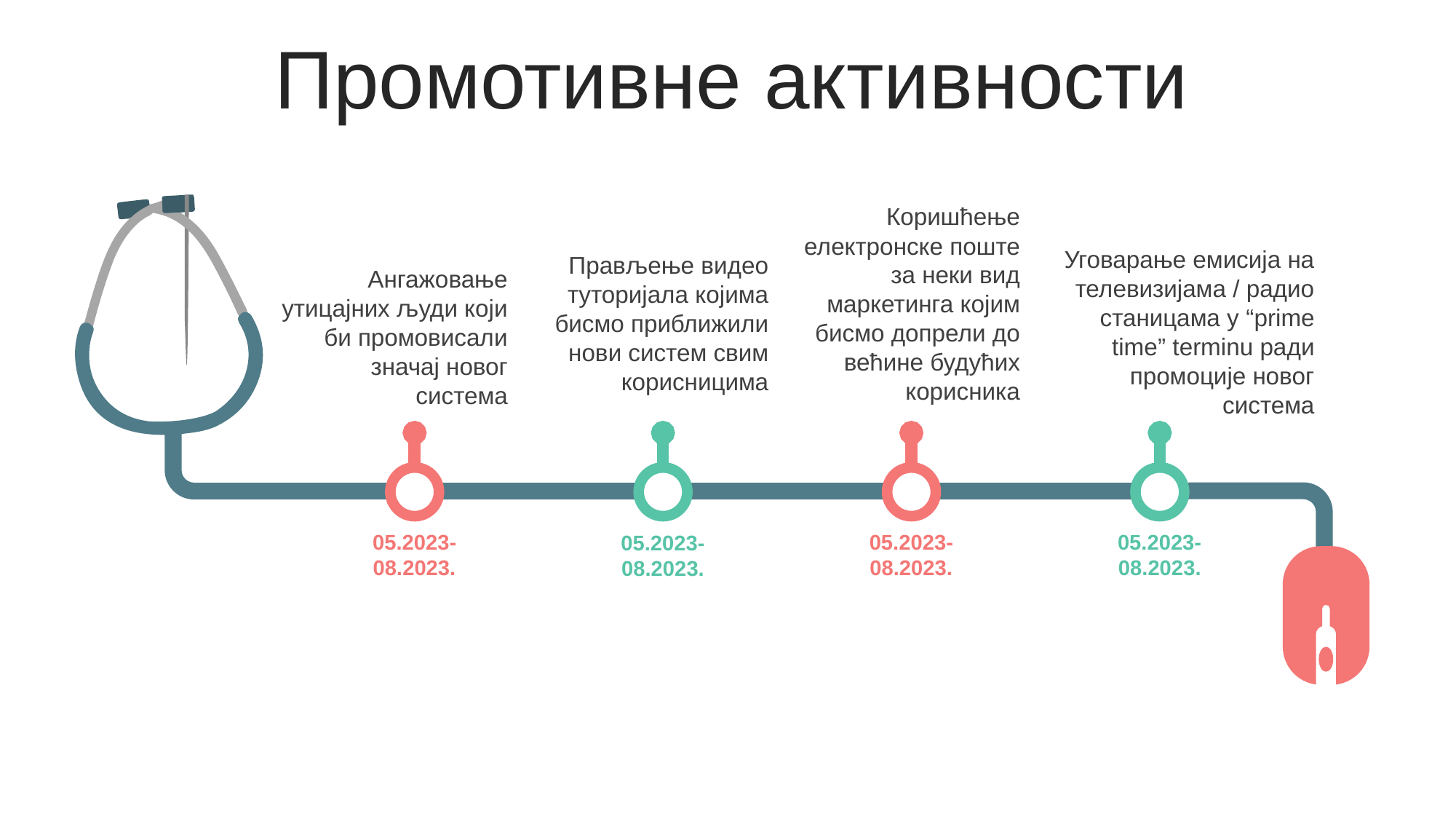

Промотивне активности

Коришћење електронске поште за неки вид маркетинга којим бисмо допрели до већине будућих корисника
Уговарање емисија на телевизијама / радио станицама у “prime time” terminu ради промоције новог система
Прављење видео туторијала којима бисмо приближили нови систем свим корисницима
Ангажовање утицајних људи који би промовисали значај новог система

05.2023-08.2023.
05.2023-08.2023.

05.2023-08.2023.
05.2023-08.2023.